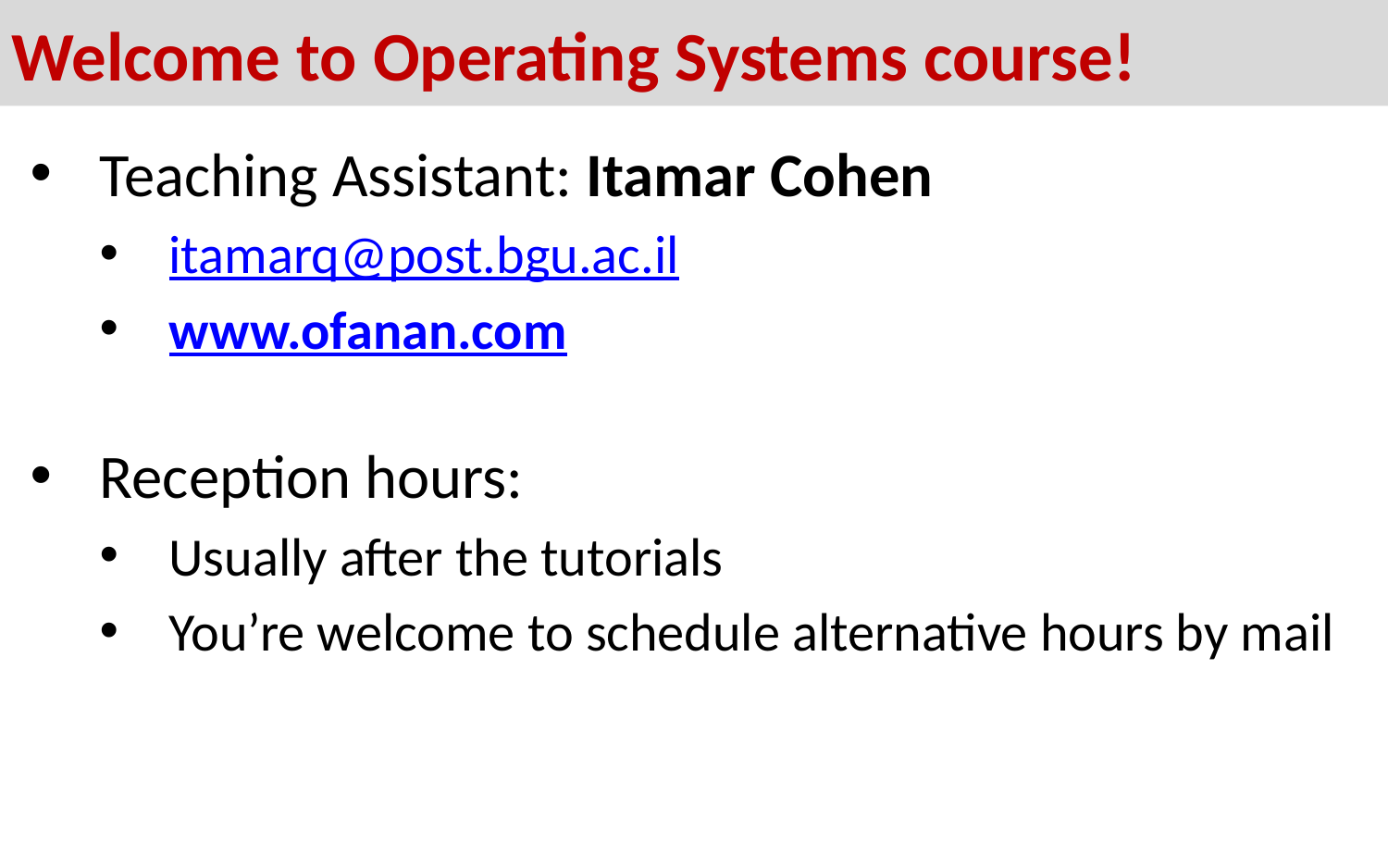

# Welcome to Operating Systems course!
Teaching Assistant: Itamar Cohen
itamarq@post.bgu.ac.il
www.ofanan.com

Reception hours:
Usually after the tutorials
You’re welcome to schedule alternative hours by mail